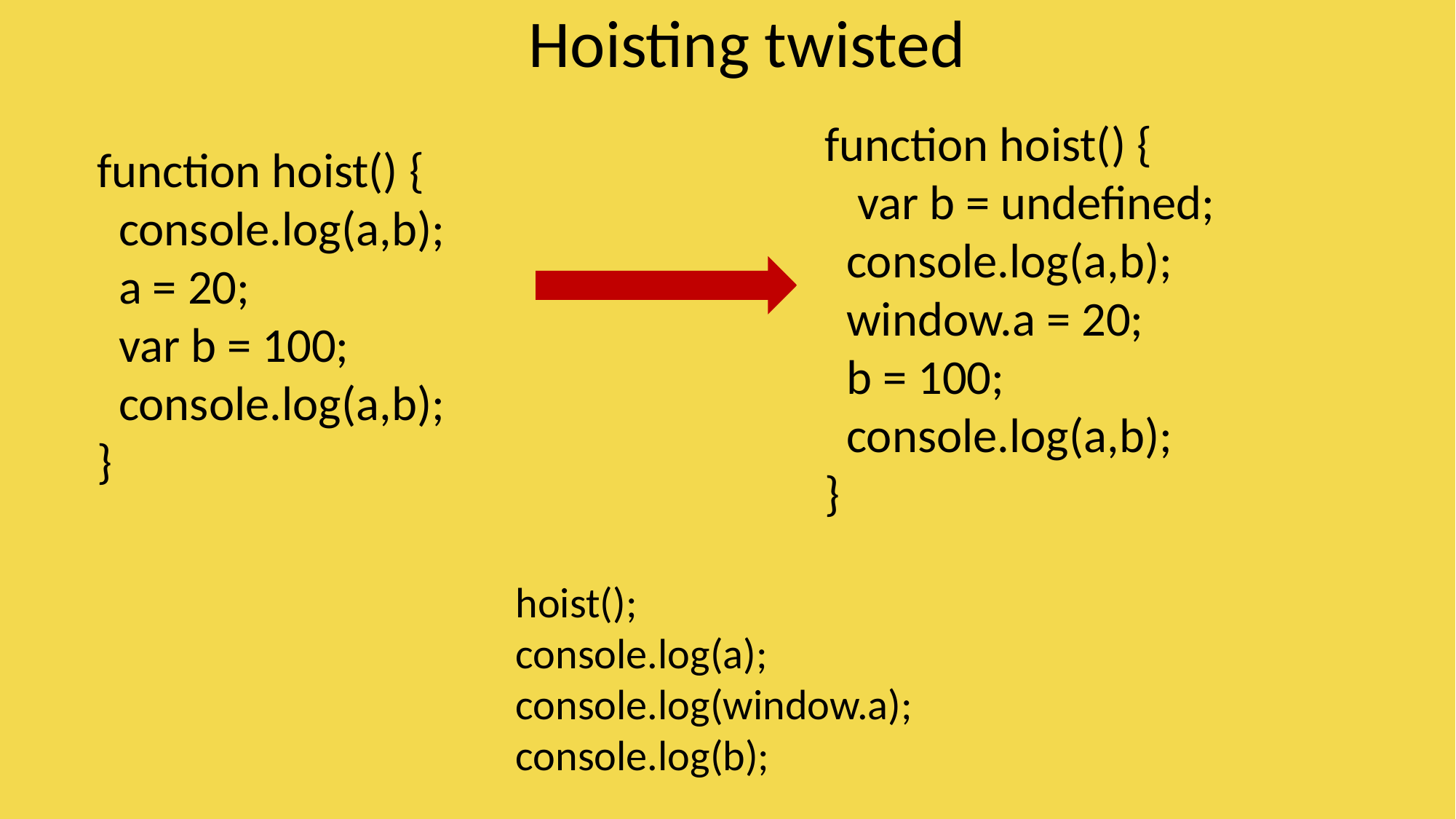

Hoisting twisted
function hoist() {
   var b = undefined;
  console.log(a,b);
  window.a = 20;
  b = 100;
  console.log(a,b);
}
function hoist() {
  console.log(a,b);
  a = 20;
  var b = 100;
  console.log(a,b);
}

hoist();
console.log(a);
console.log(window.a);
console.log(b);